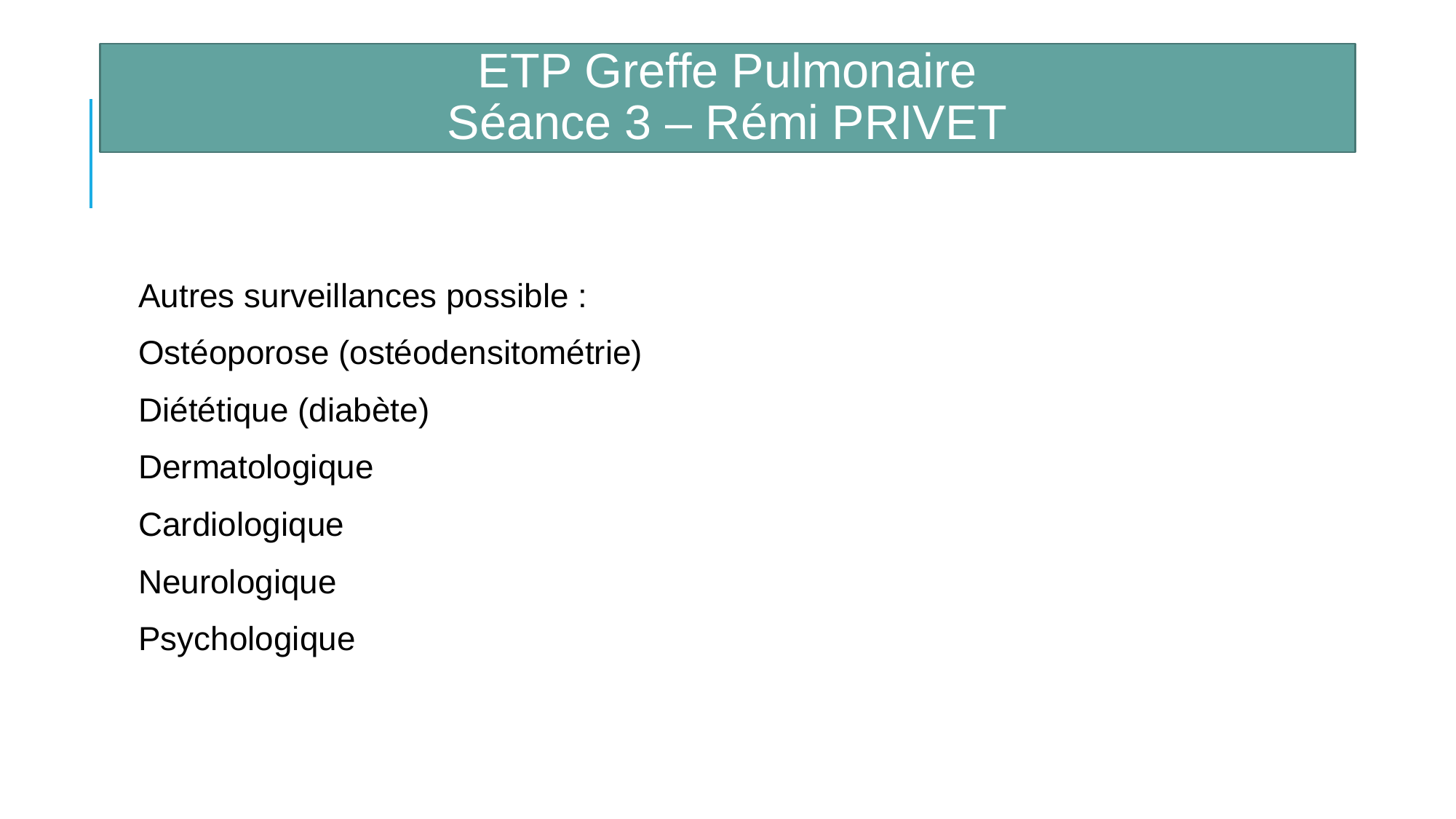

ETP Greffe Pulmonaire
Séance 3 – Rémi PRIVET
Autres surveillances possible :
Ostéoporose (ostéodensitométrie)
Diététique (diabète)
Dermatologique
Cardiologique
Neurologique
Psychologique